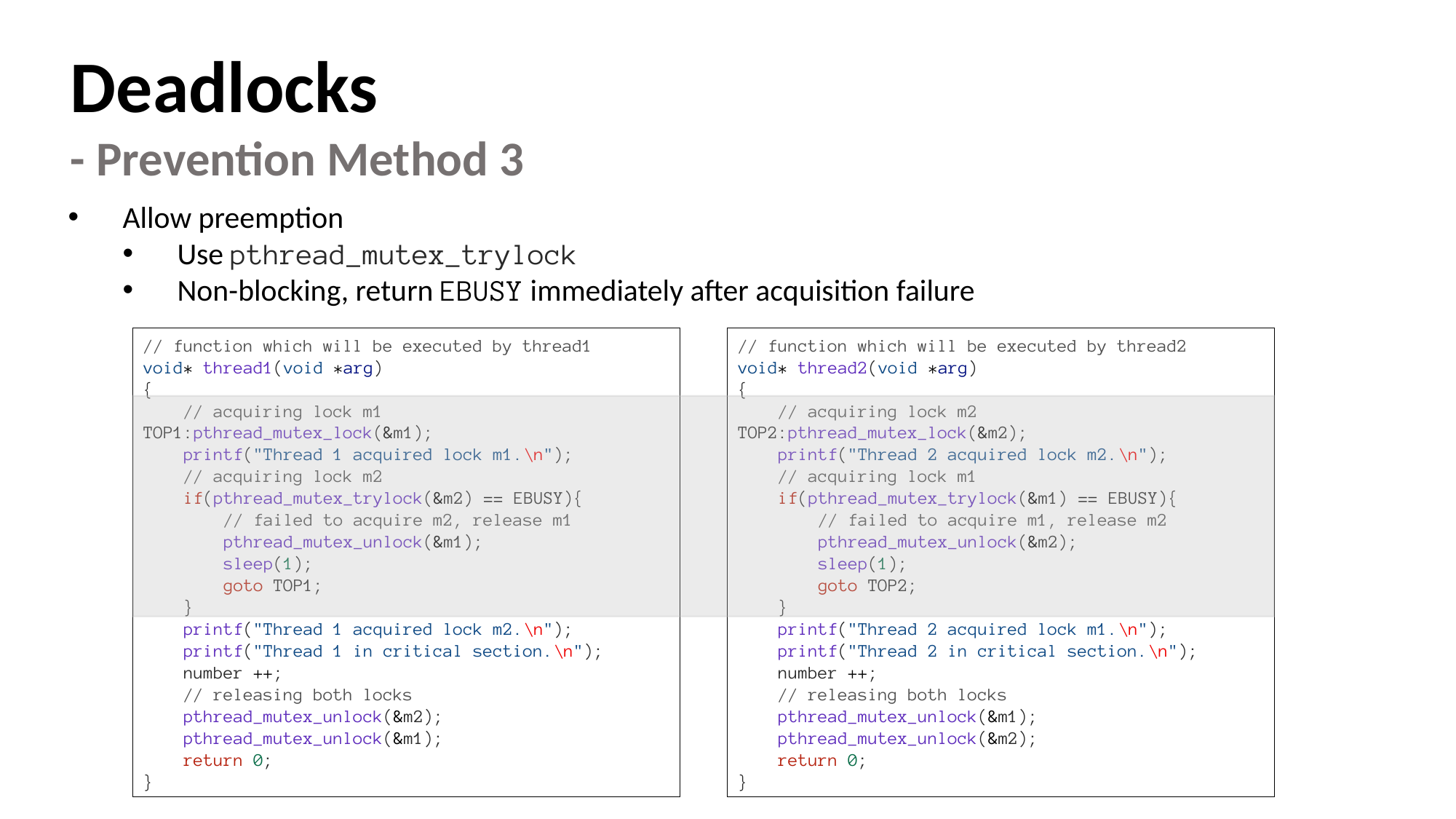

Deadlocks
- Prevention Method 3
Allow preemption
Use pthread_mutex_trylock
Non-blocking, return EBUSY immediately after acquisition failure
// function which will be executed by thread1
void* thread1(void *arg)
{
    // acquiring lock m1
TOP1:pthread_mutex_lock(&m1);
    printf("Thread 1 acquired lock m1.\n");
    // acquiring lock m2
    if(pthread_mutex_trylock(&m2) == EBUSY){
        // failed to acquire m2, release m1
        pthread_mutex_unlock(&m1);
        sleep(1);
        goto TOP1;
    }
    printf("Thread 1 acquired lock m2.\n");
    printf("Thread 1 in critical section.\n");
    number ++;
    // releasing both locks
    pthread_mutex_unlock(&m2);
    pthread_mutex_unlock(&m1);
    return 0;
}
// function which will be executed by thread2
void* thread2(void *arg)
{
    // acquiring lock m2
TOP2:pthread_mutex_lock(&m2);
    printf("Thread 2 acquired lock m2.\n");
    // acquiring lock m1
    if(pthread_mutex_trylock(&m1) == EBUSY){
        // failed to acquire m1, release m2
        pthread_mutex_unlock(&m2);
        sleep(1);
        goto TOP2;
    }
    printf("Thread 2 acquired lock m1.\n");
    printf("Thread 2 in critical section.\n");
    number ++;
    // releasing both locks
    pthread_mutex_unlock(&m1);
    pthread_mutex_unlock(&m2);
    return 0;
}